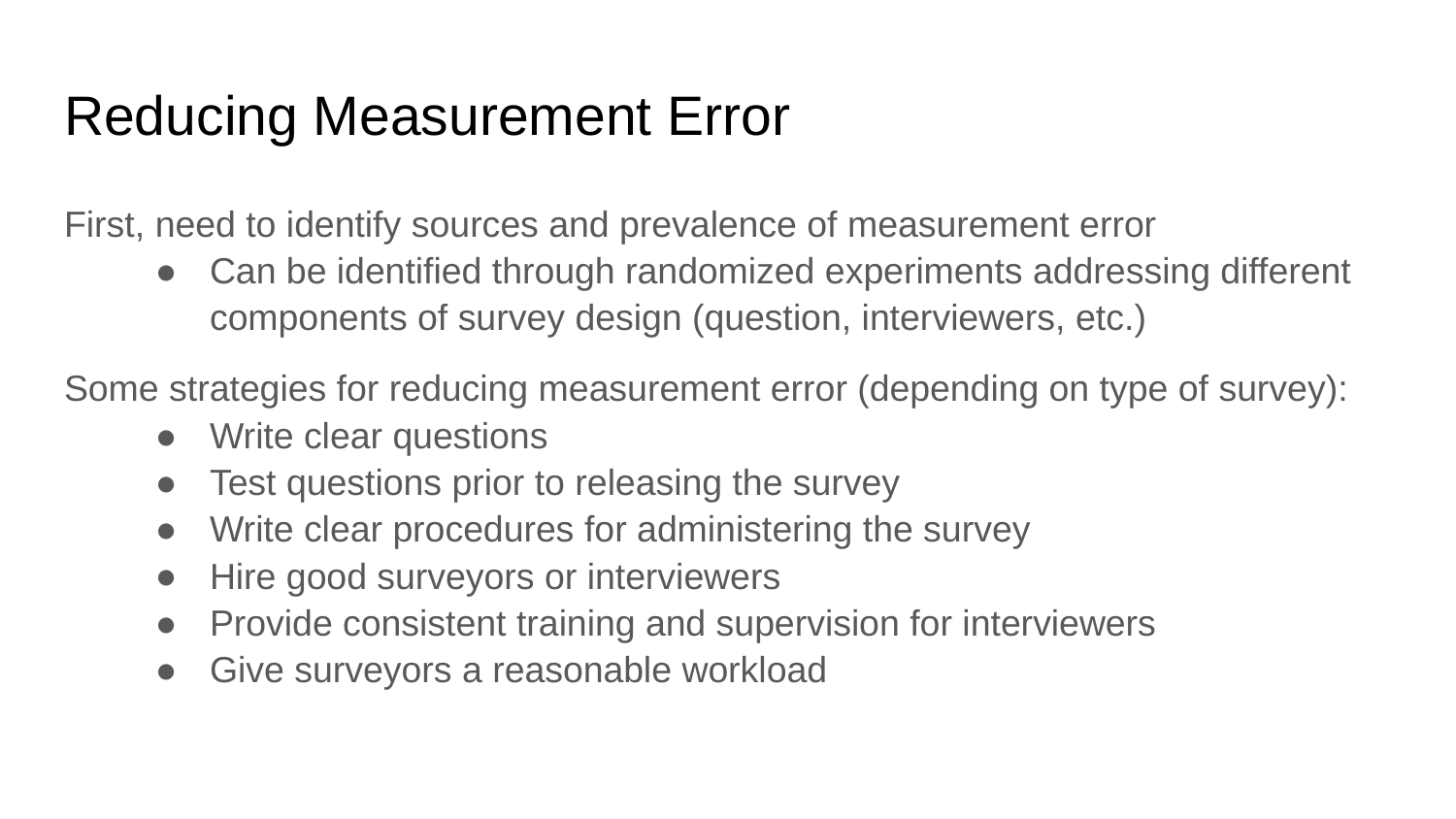

# Reducing Measurement Error
First, need to identify sources and prevalence of measurement error
Can be identified through randomized experiments addressing different components of survey design (question, interviewers, etc.)
Some strategies for reducing measurement error (depending on type of survey):
Write clear questions
Test questions prior to releasing the survey
Write clear procedures for administering the survey
Hire good surveyors or interviewers
Provide consistent training and supervision for interviewers
Give surveyors a reasonable workload